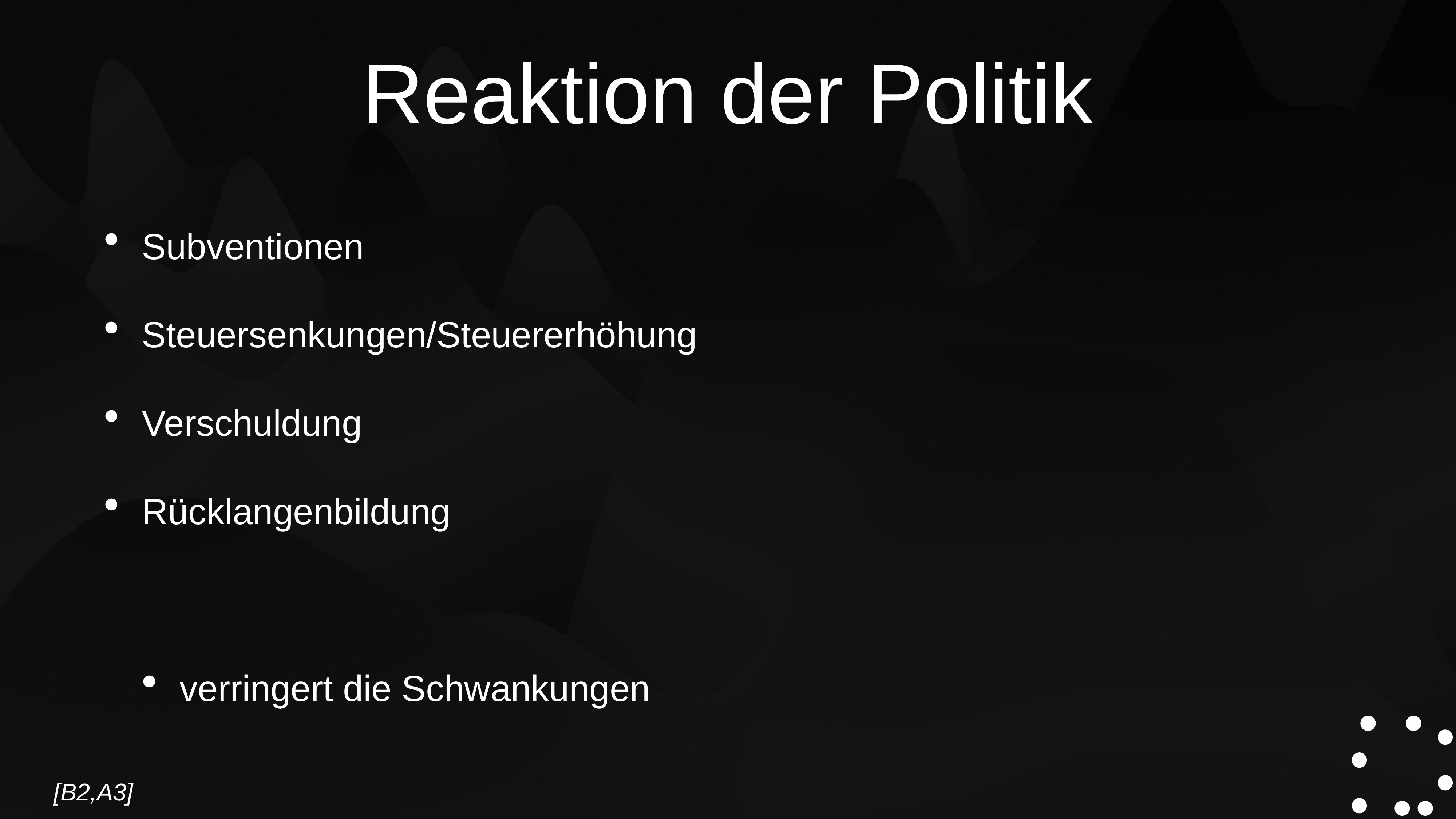

# Reaktion der Politik
Subventionen
Steuersenkungen/Steuererhöhung
Verschuldung
Rücklangenbildung

verringert die Schwankungen
11
[B2,A3]